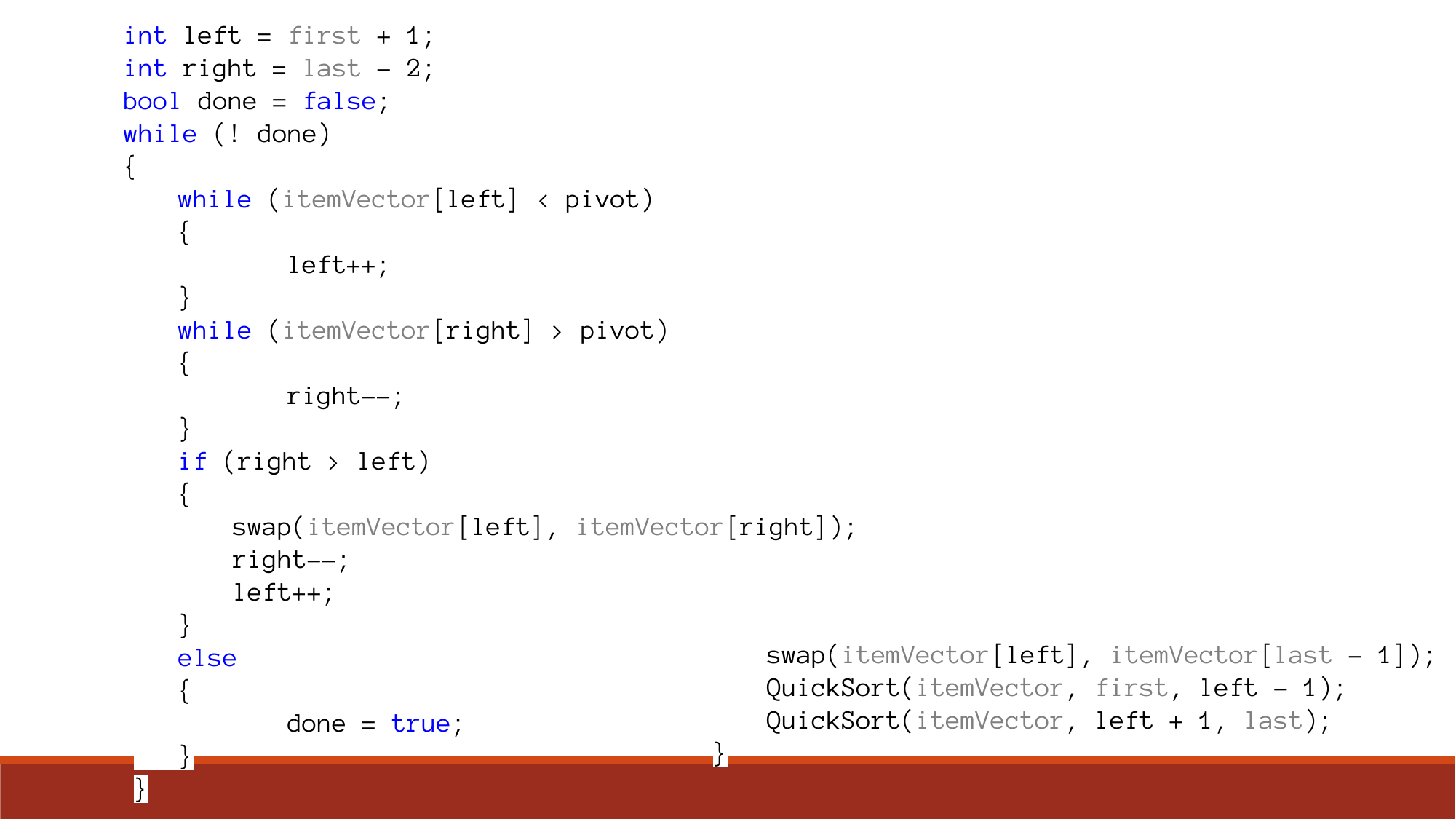

int left = first + 1;
   int right = last - 2;
   bool done = false;
   while (! done)
   {
   while (itemVector[left] < pivot)
   {
	   left++;
   }
   while (itemVector[right] > pivot)
   {
	   right--;
   }
   if (right > left)
   {
   swap(itemVector[left], itemVector[right]);
   right--;
   left++;
   }
   else
   {
	   done = true;
   }
}

swap(itemVector[left], itemVector[last - 1]);
QuickSort(itemVector, first, left - 1);
QuickSort(itemVector, left + 1, last);
}